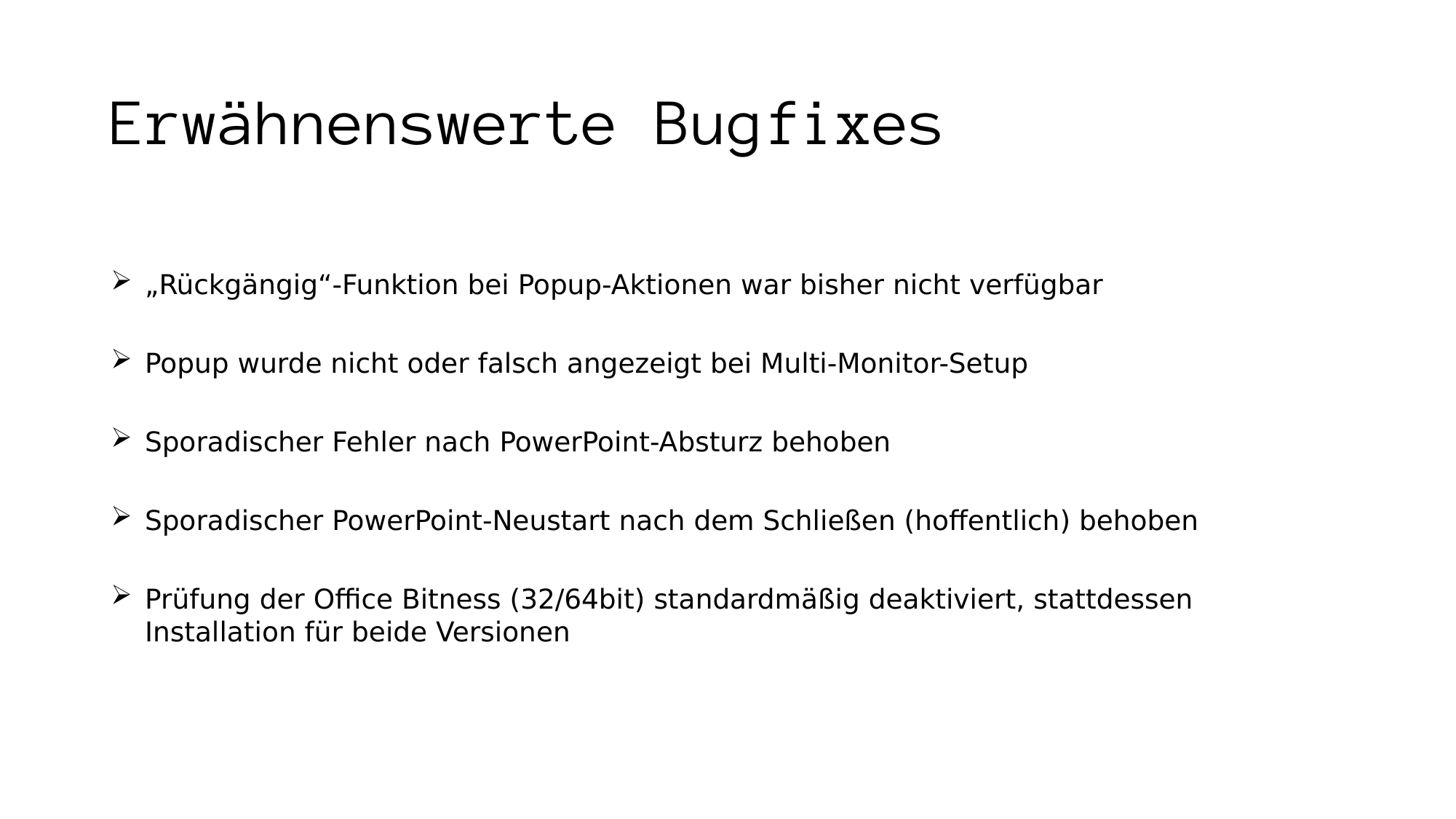

# Erwähnenswerte Bugfixes
„Rückgängig“-Funktion bei Popup-Aktionen war bisher nicht verfügbar
Popup wurde nicht oder falsch angezeigt bei Multi-Monitor-Setup
Sporadischer Fehler nach PowerPoint-Absturz behoben
Sporadischer PowerPoint-Neustart nach dem Schließen (hoffentlich) behoben
Prüfung der Office Bitness (32/64bit) standardmäßig deaktiviert, stattdessen Installation für beide Versionen